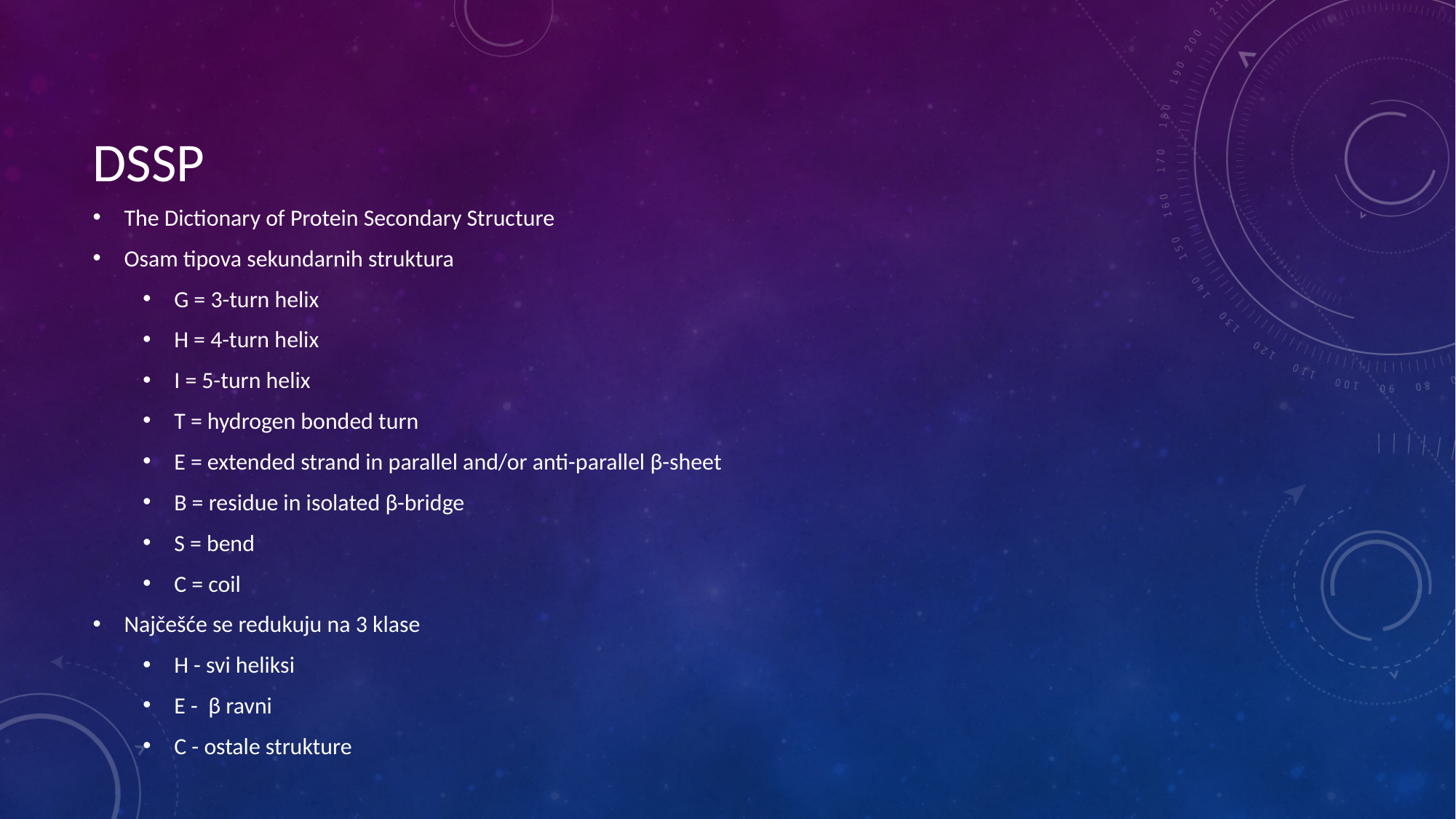

# DSSP
The Dictionary of Protein Secondary Structure
Osam tipova sekundarnih struktura
G = 3-turn helix
H = 4-turn helix
I = 5-turn helix
T = hydrogen bonded turn
E = extended strand in parallel and/or anti-parallel β-sheet
B = residue in isolated β-bridge
S = bend
C = coil
Najčešće se redukuju na 3 klase
H - svi heliksi
E -  β ravni
C - ostale strukture